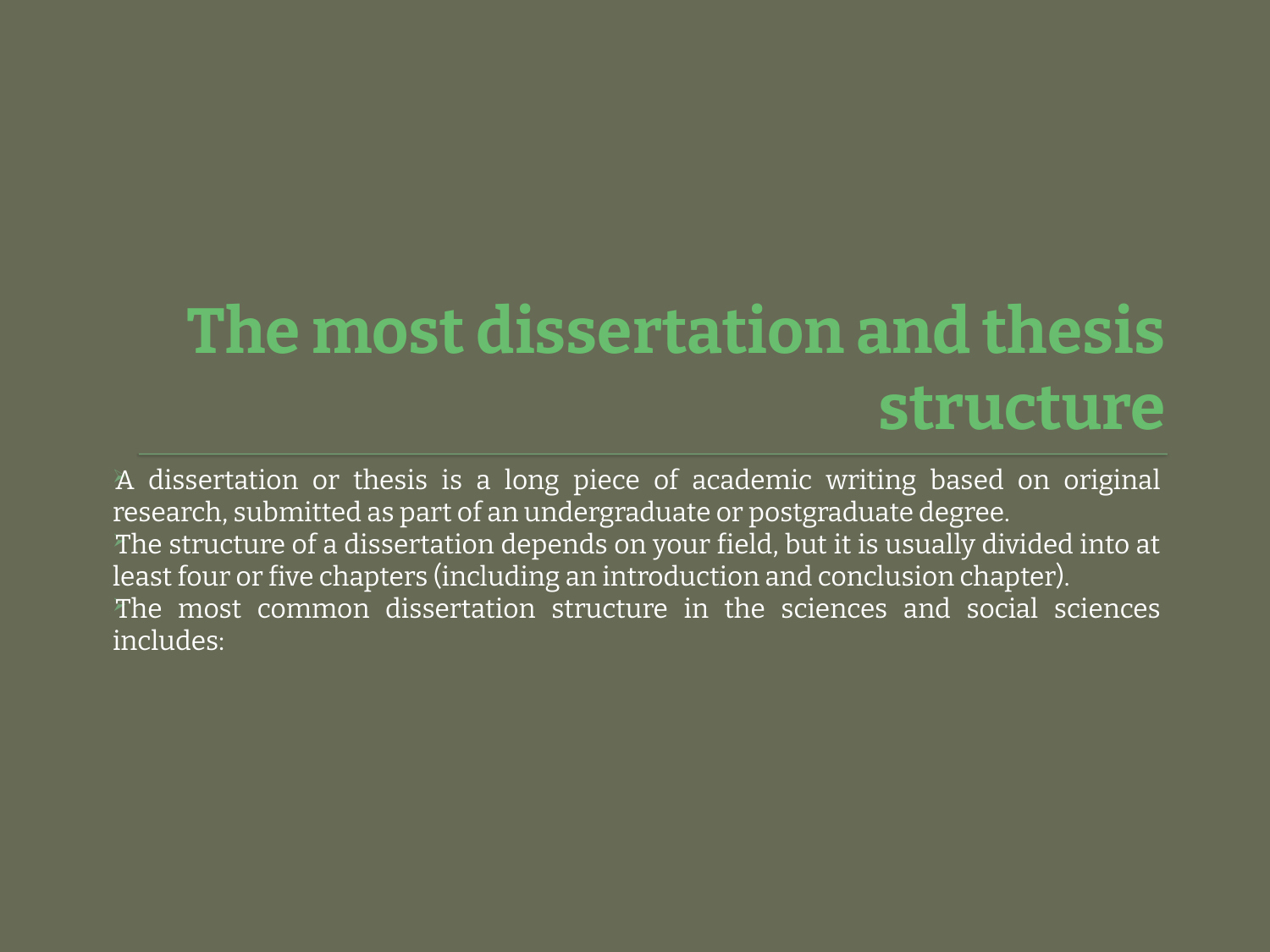

# The most dissertation and thesis structure
A dissertation or thesis is a long piece of academic writing based on original research, submitted as part of an undergraduate or postgraduate degree.
The structure of a dissertation depends on your field, but it is usually divided into at least four or five chapters (including an introduction and conclusion chapter).
The most common dissertation structure in the sciences and social sciences includes: